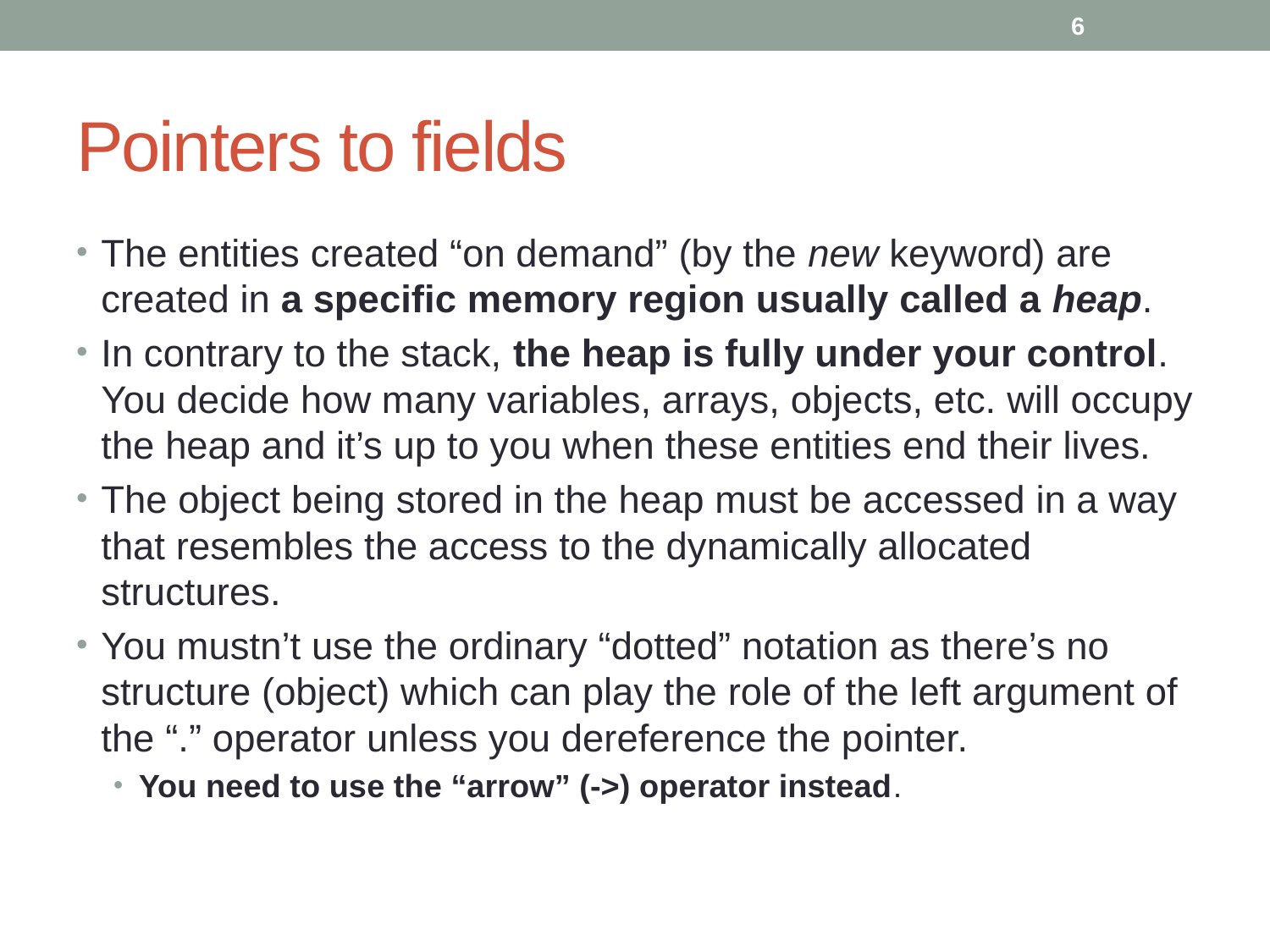

6
# Pointers to fields
The entities created “on demand” (by the new keyword) are created in a specific memory region usually called a heap.
In contrary to the stack, the heap is fully under your control. You decide how many variables, arrays, objects, etc. will occupy the heap and it’s up to you when these entities end their lives.
The object being stored in the heap must be accessed in a way that resembles the access to the dynamically allocated structures.
You mustn’t use the ordinary “dotted” notation as there’s no structure (object) which can play the role of the left argument of the “.” operator unless you dereference the pointer.
You need to use the “arrow” (->) operator instead.